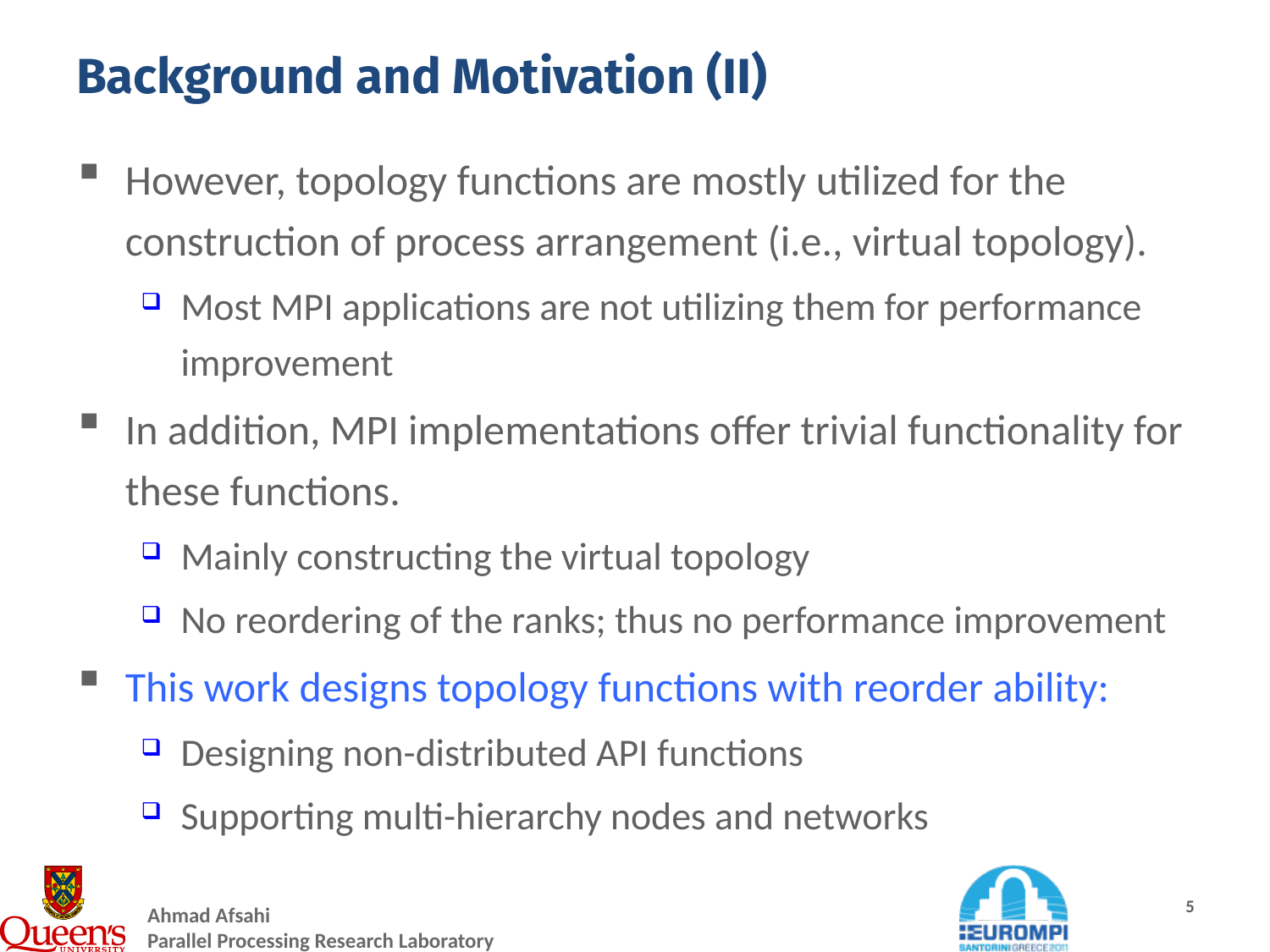

# Background and Motivation (II)
However, topology functions are mostly utilized for the construction of process arrangement (i.e., virtual topology).
Most MPI applications are not utilizing them for performance improvement
In addition, MPI implementations offer trivial functionality for these functions.
Mainly constructing the virtual topology
No reordering of the ranks; thus no performance improvement
This work designs topology functions with reorder ability:
Designing non-distributed API functions
Supporting multi-hierarchy nodes and networks